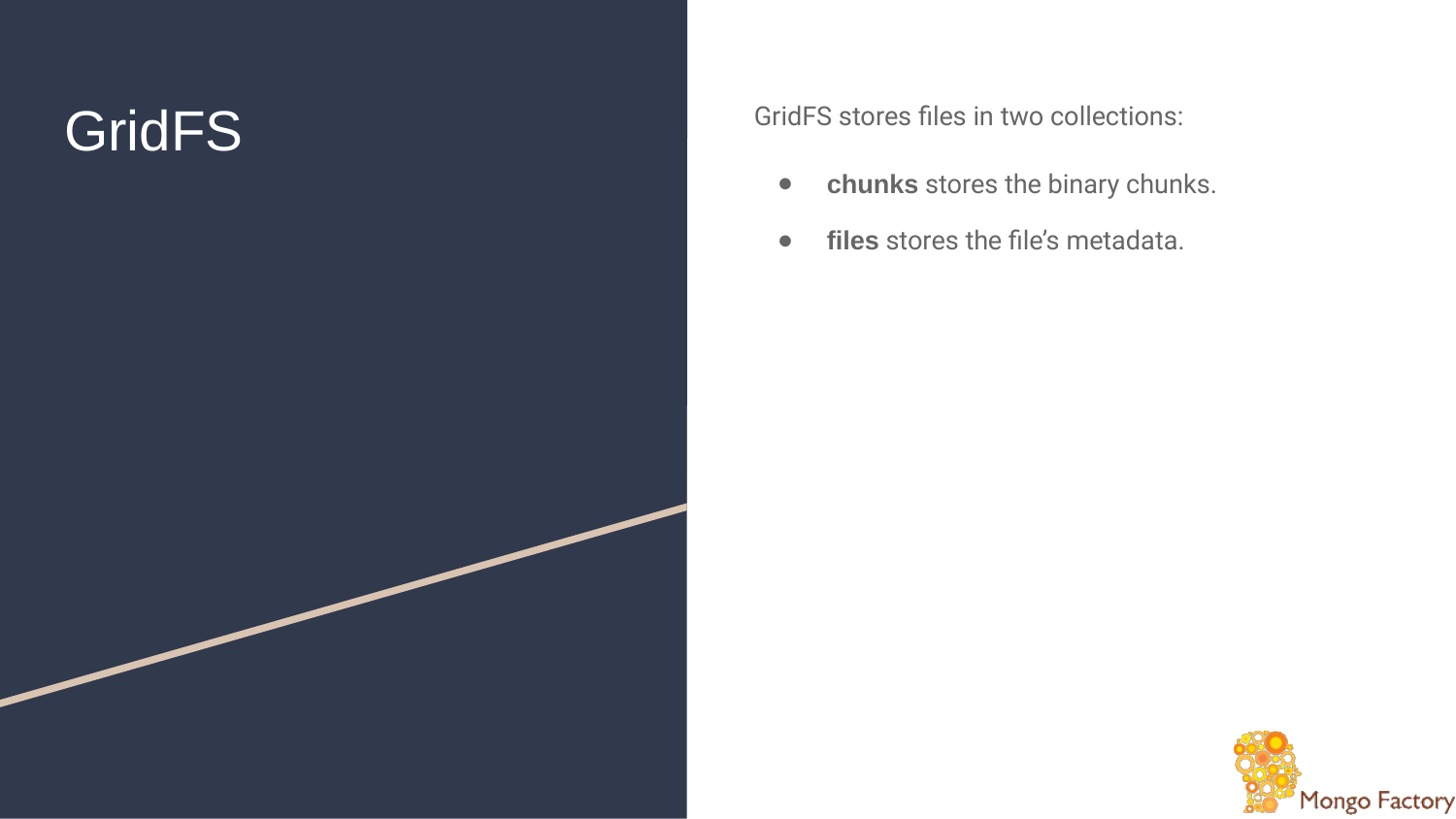

# GridFS
GridFS stores files in two collections:
chunks stores the binary chunks.
files stores the file’s metadata.